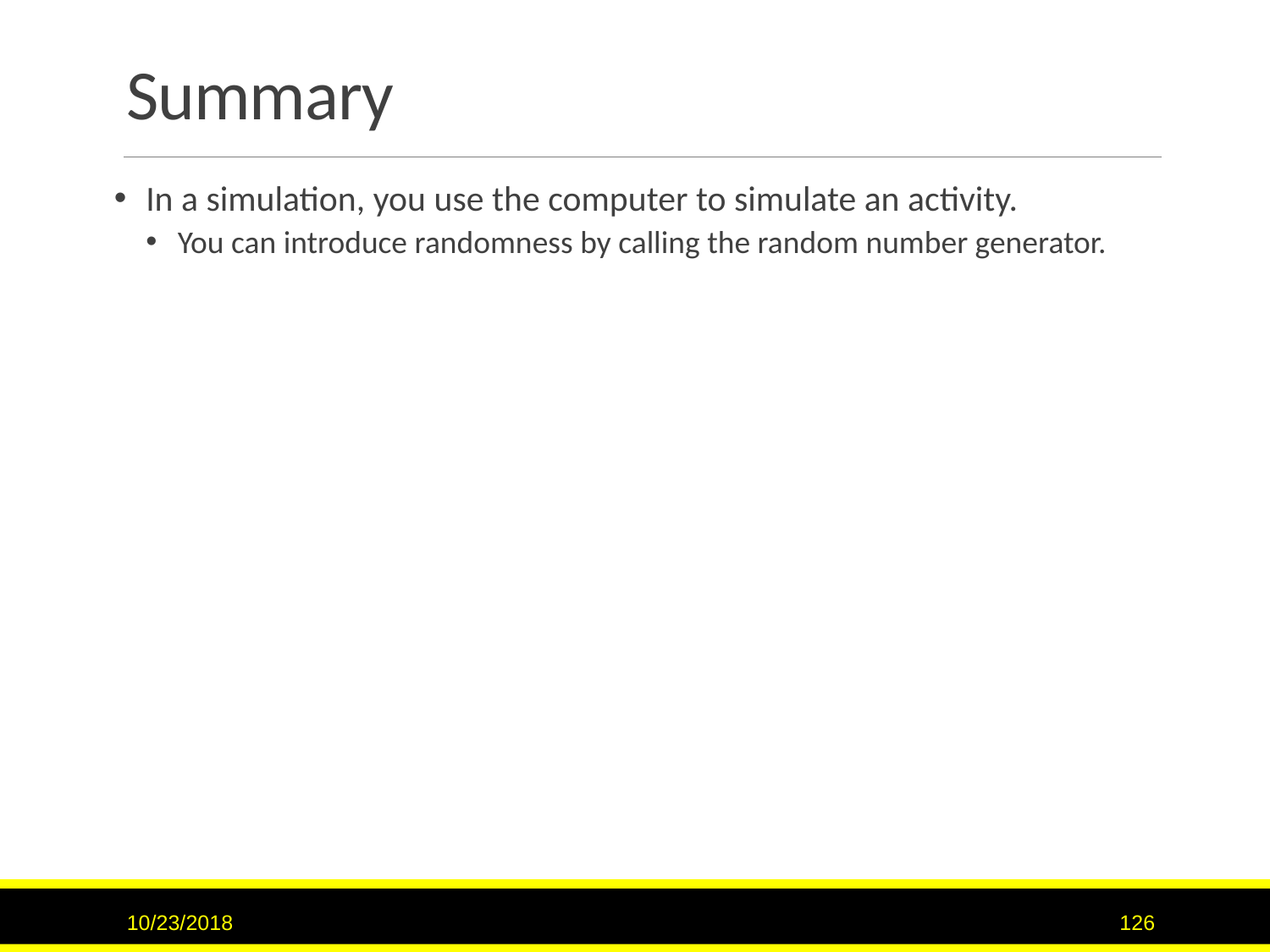

# Summary
In a simulation, you use the computer to simulate an activity.
You can introduce randomness by calling the random number generator.

10/23/2018
126